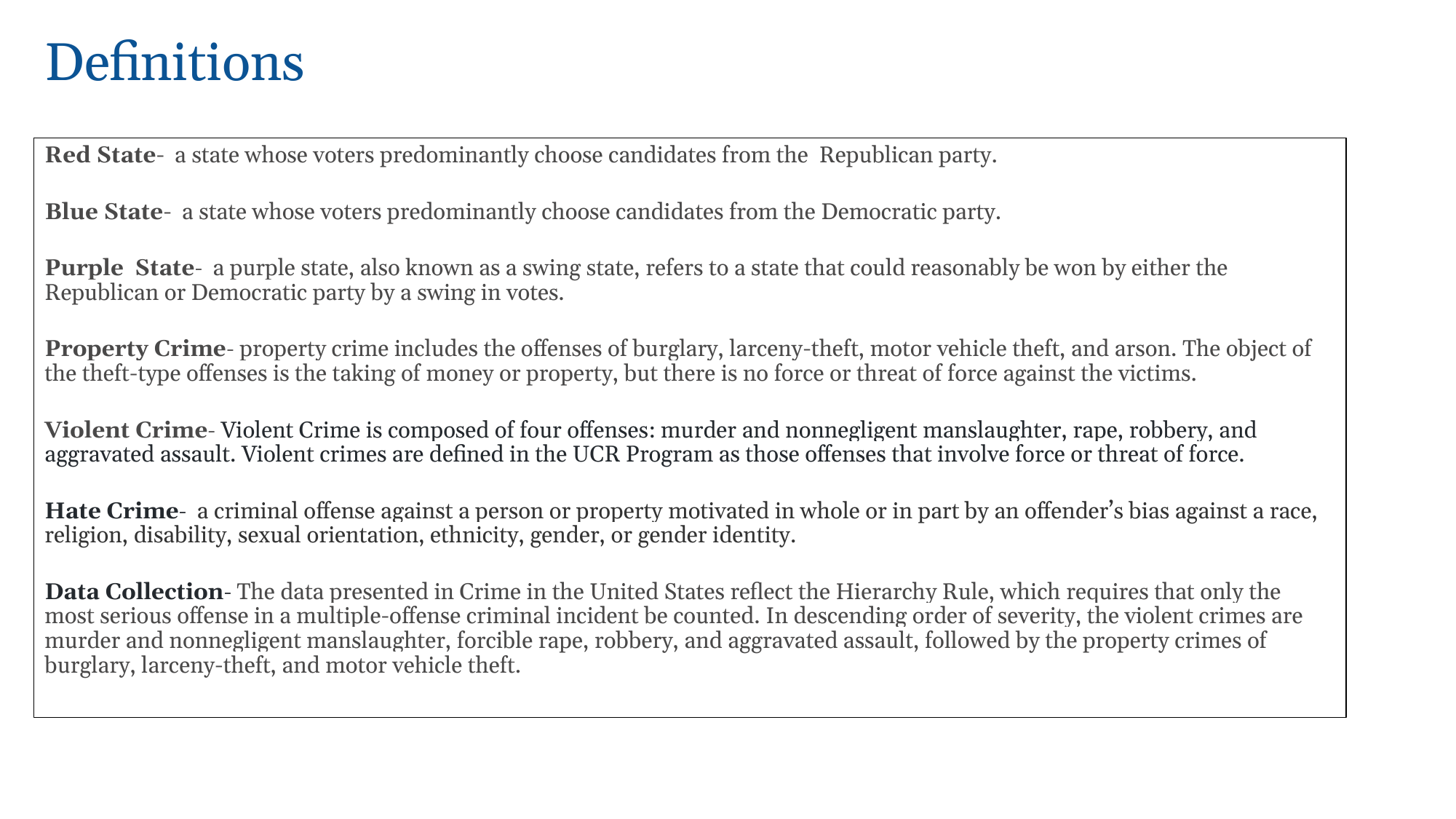

Definitions
Red State-  a state whose voters predominantly choose candidates from the  Republican party.
Blue State-  a state whose voters predominantly choose candidates from the Democratic party.
Purple  State-  a purple state, also known as a swing state, refers to a state that could reasonably be won by either the Republican or Democratic party by a swing in votes.
Property Crime- property crime includes the offenses of burglary, larceny-theft, motor vehicle theft, and arson. The object of the theft-type offenses is the taking of money or property, but there is no force or threat of force against the victims.
Violent Crime- Violent Crime is composed of four offenses: murder and nonnegligent manslaughter, rape, robbery, and aggravated assault. Violent crimes are defined in the UCR Program as those offenses that involve force or threat of force.
Hate Crime-  a criminal offense against a person or property motivated in whole or in part by an offender’s bias against a race, religion, disability, sexual orientation, ethnicity, gender, or gender identity.
Data Collection- The data presented in Crime in the United States reflect the Hierarchy Rule, which requires that only the most serious offense in a multiple-offense criminal incident be counted. In descending order of severity, the violent crimes are murder and nonnegligent manslaughter, forcible rape, robbery, and aggravated assault, followed by the property crimes of burglary, larceny-theft, and motor vehicle theft.